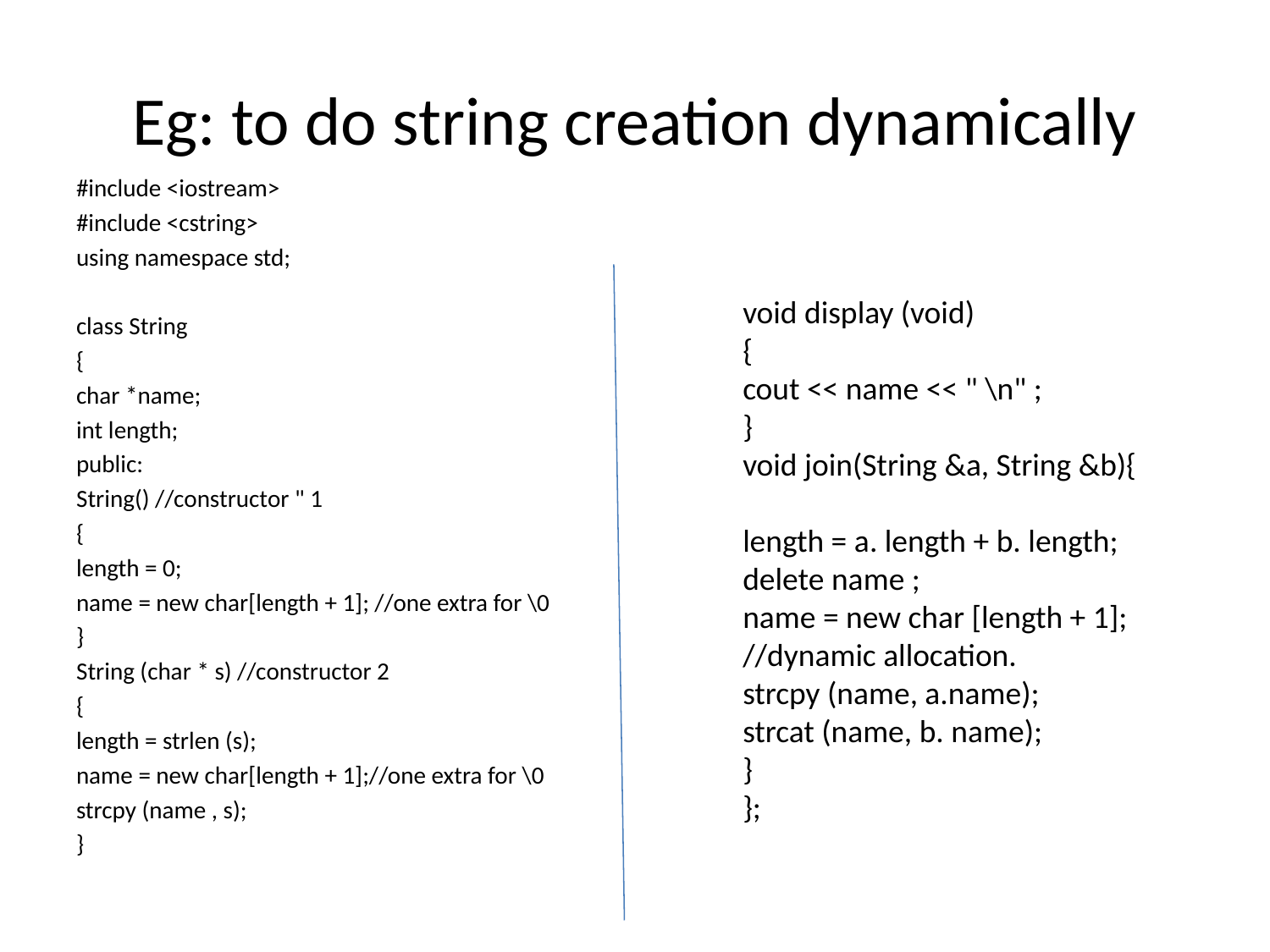

# Eg: to do string creation dynamically

#include <iostream>
#include <cstring>
using namespace std;

class String
{
char *name;
int length;
public:
String() //constructor " 1
{
length = 0;
name = new char[length + 1]; //one extra for \0
}
String (char * s) //constructor 2
{
length = strlen (s);
name = new char[length + 1];//one extra for \0
strcpy (name , s);
}

void display (void)
{
cout << name << " \n" ;
}
void join(String &a, String &b){

length = a. length + b. length;
delete name ;
name = new char [length + 1]; //dynamic allocation.
strcpy (name, a.name);
strcat (name, b. name);
}
};